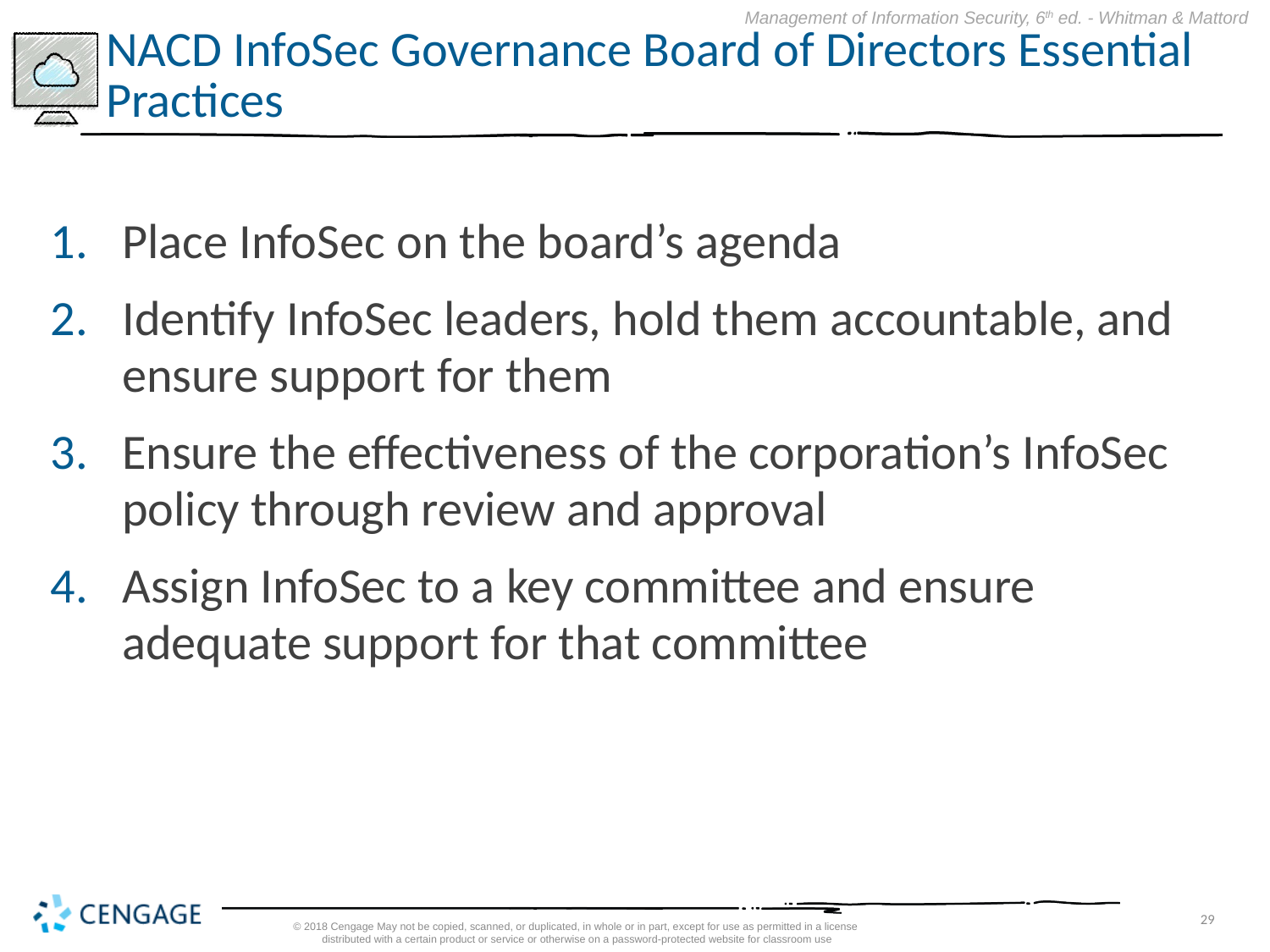

# NACD InfoSec Governance Board of Directors Essential Practices
Place InfoSec on the board’s agenda
Identify InfoSec leaders, hold them accountable, and ensure support for them
Ensure the effectiveness of the corporation’s InfoSec policy through review and approval
Assign InfoSec to a key committee and ensure adequate support for that committee